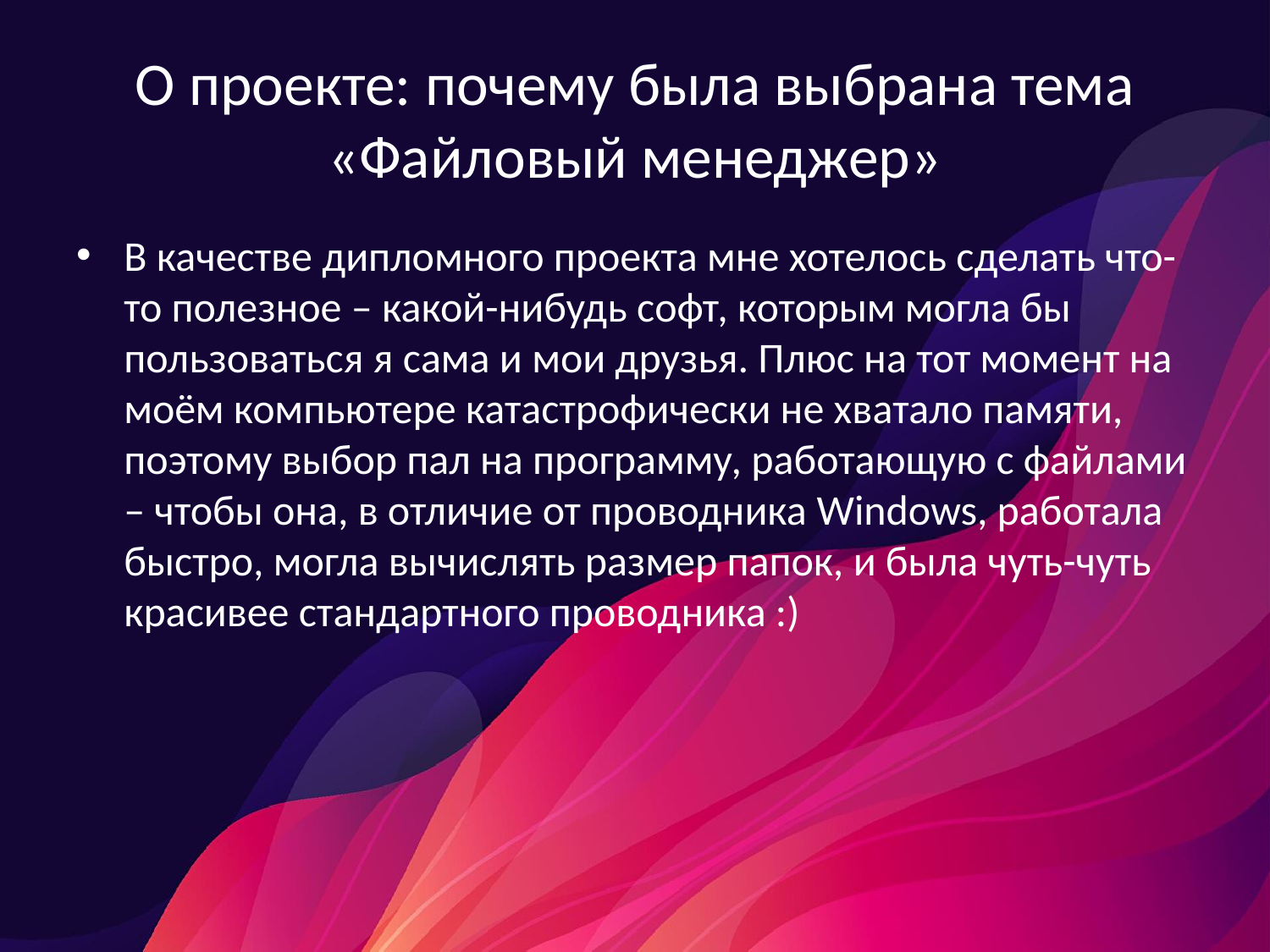

# О проекте: почему была выбрана тема «Файловый менеджер»
В качестве дипломного проекта мне хотелось сделать что-то полезное – какой-нибудь софт, которым могла бы пользоваться я сама и мои друзья. Плюс на тот момент на моём компьютере катастрофически не хватало памяти, поэтому выбор пал на программу, работающую с файлами – чтобы она, в отличие от проводника Windows, работала быстро, могла вычислять размер папок, и была чуть-чуть красивее стандартного проводника :)